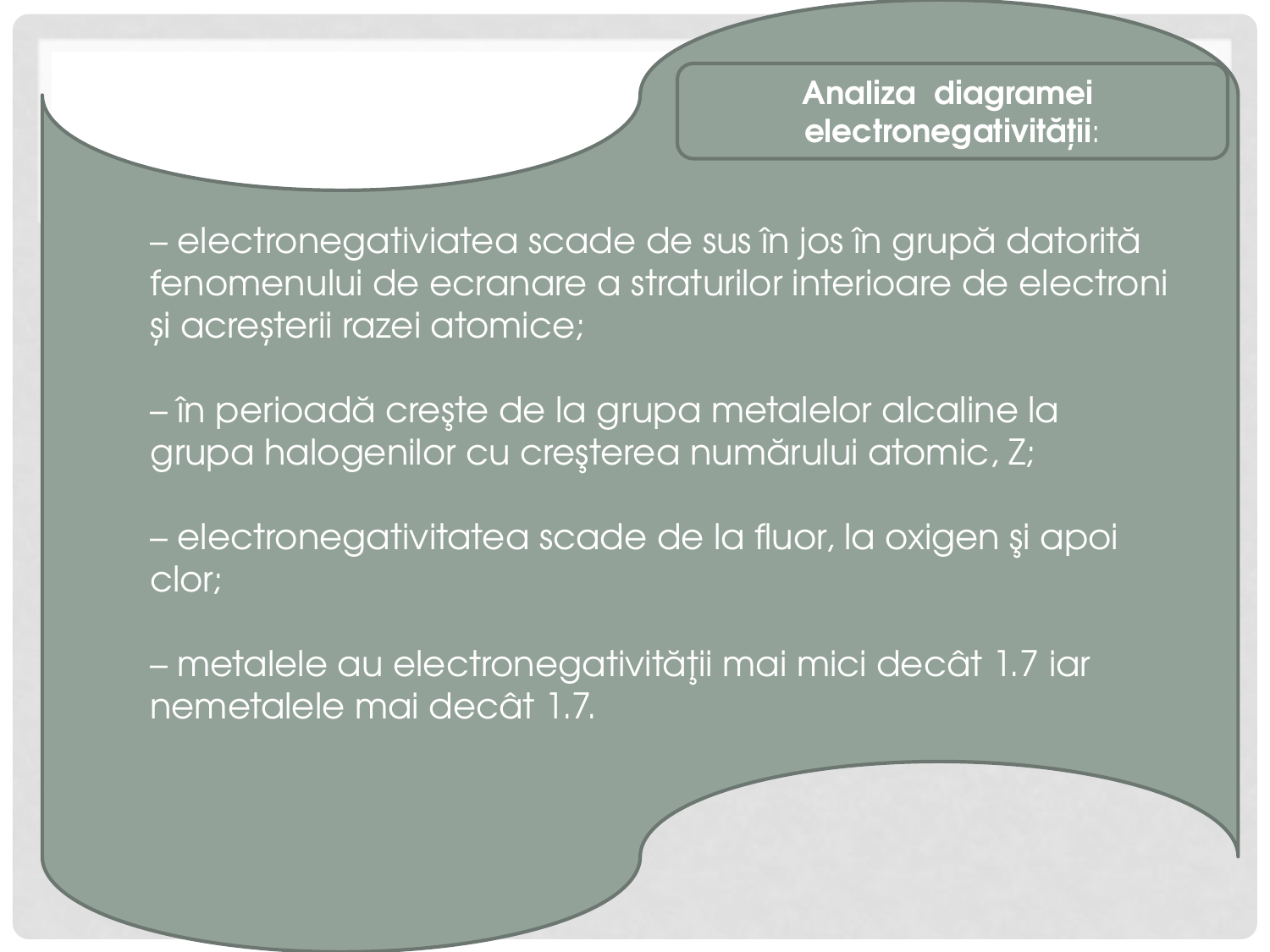

Analiza  diagramei  electronegativităţii:

– electronegativiatea scade de sus în jos în grupă datorită fenomenului de ecranare a straturilor interioare de electroni şi acreşterii razei atomice;

– în perioadă creşte de la grupa metalelor alcaline la grupa halogenilor cu creşterea numărului atomic, Z;

– electronegativitatea scade de la fluor, la oxigen şi apoi clor;

– metalele au electronegativităţii mai mici decât 1.7 iar nemetalele mai decât 1.7.